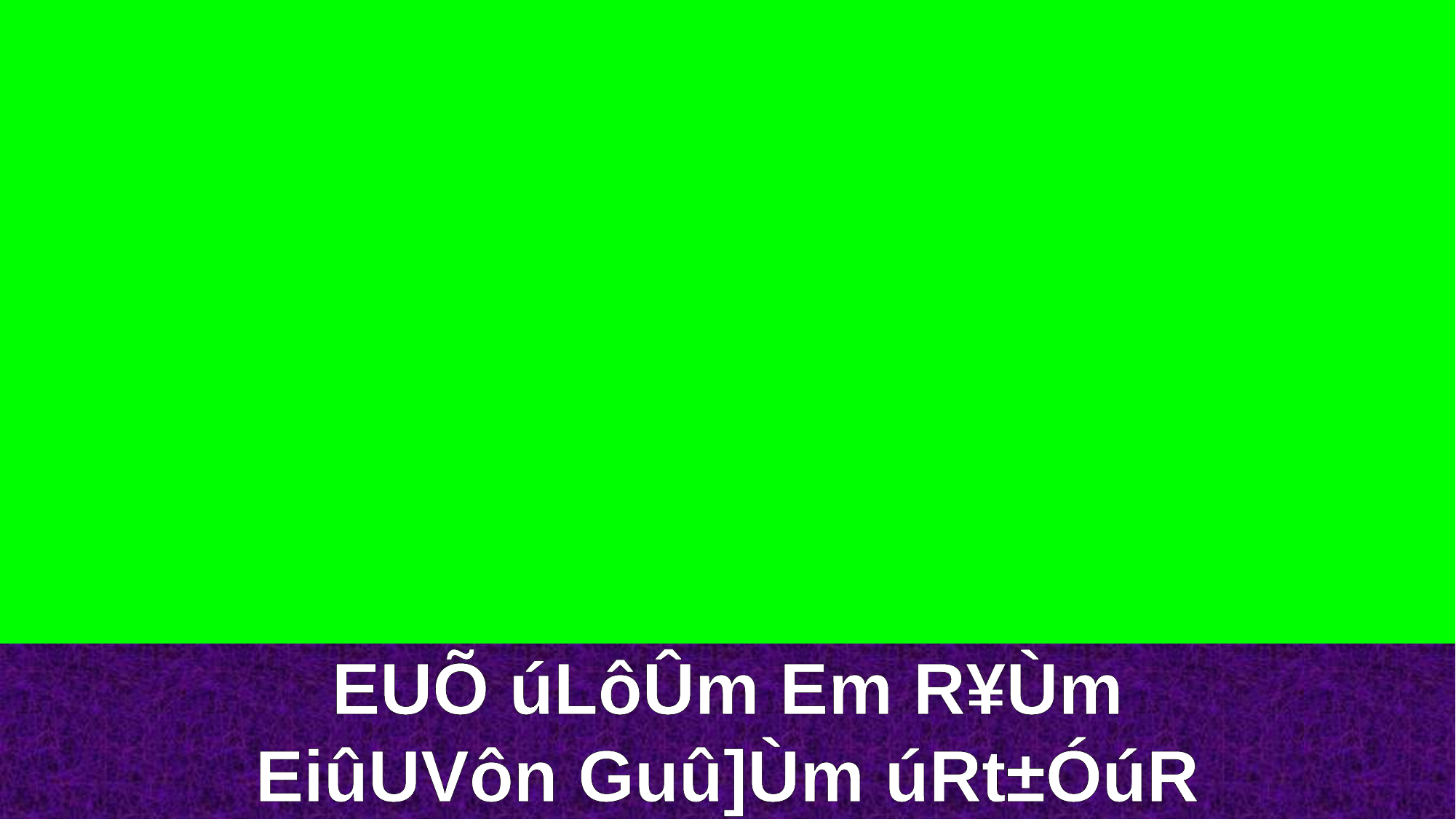

EUÕ úLôÛm Em R¥Ùm
EiûUVôn Guû]Ùm úRt±ÓúR